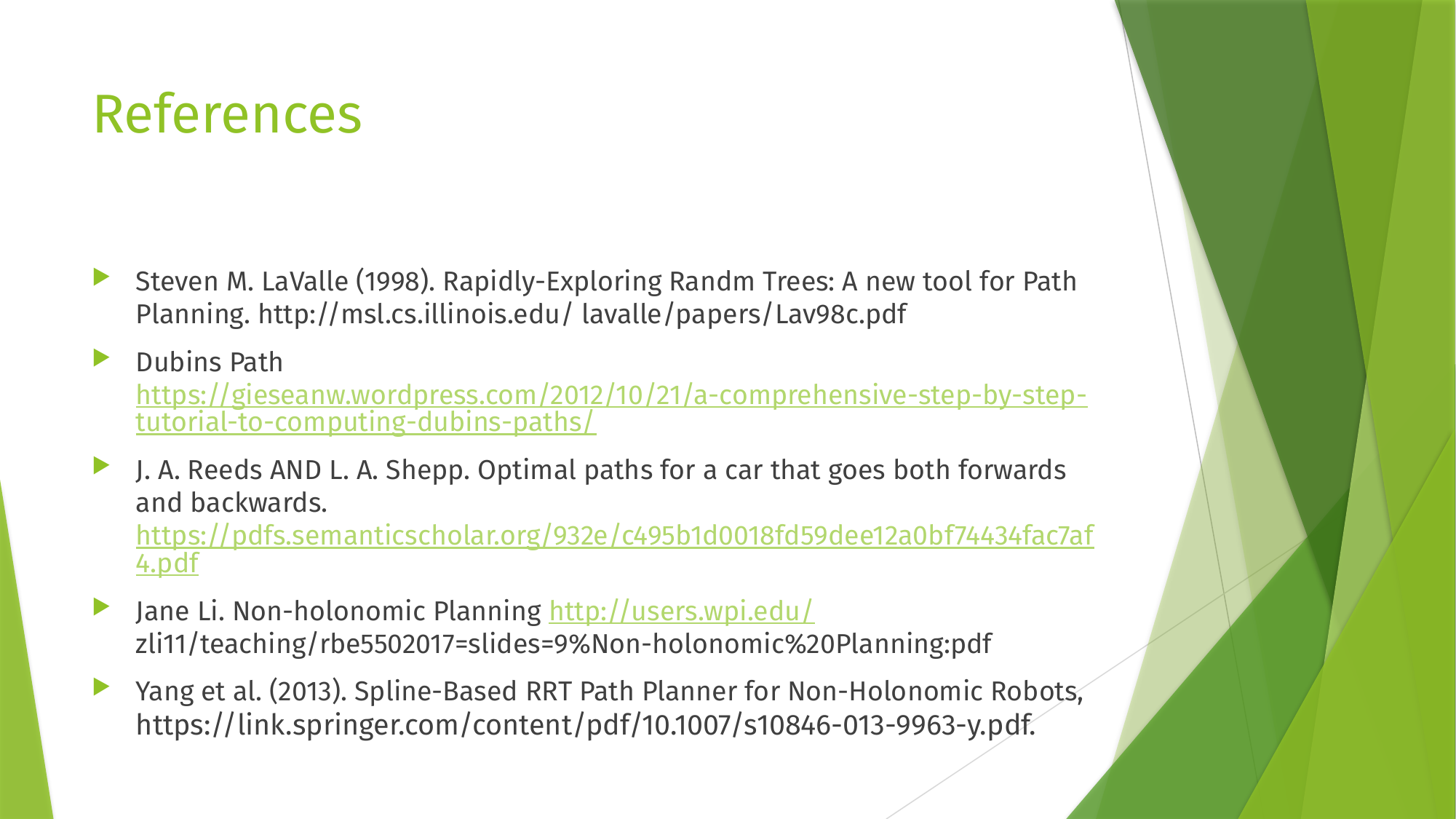

# References
Steven M. LaValle (1998). Rapidly-Exploring Randm Trees: A new tool for Path Planning. http://msl.cs.illinois.edu/ lavalle/papers/Lav98c.pdf
Dubins Path https://gieseanw.wordpress.com/2012/10/21/a-comprehensive-step-by-step-tutorial-to-computing-dubins-paths/
J. A. Reeds AND L. A. Shepp. Optimal paths for a car that goes both forwards and backwards. https://pdfs.semanticscholar.org/932e/c495b1d0018fd59dee12a0bf74434fac7af4.pdf
Jane Li. Non-holonomic Planning http://users.wpi.edu/zli11/teaching/rbe5502017=slides=9%Non-holonomic%20Planning:pdf
Yang et al. (2013). Spline-Based RRT Path Planner for Non-Holonomic Robots, https://link.springer.com/content/pdf/10.1007/s10846-013-9963-y.pdf.